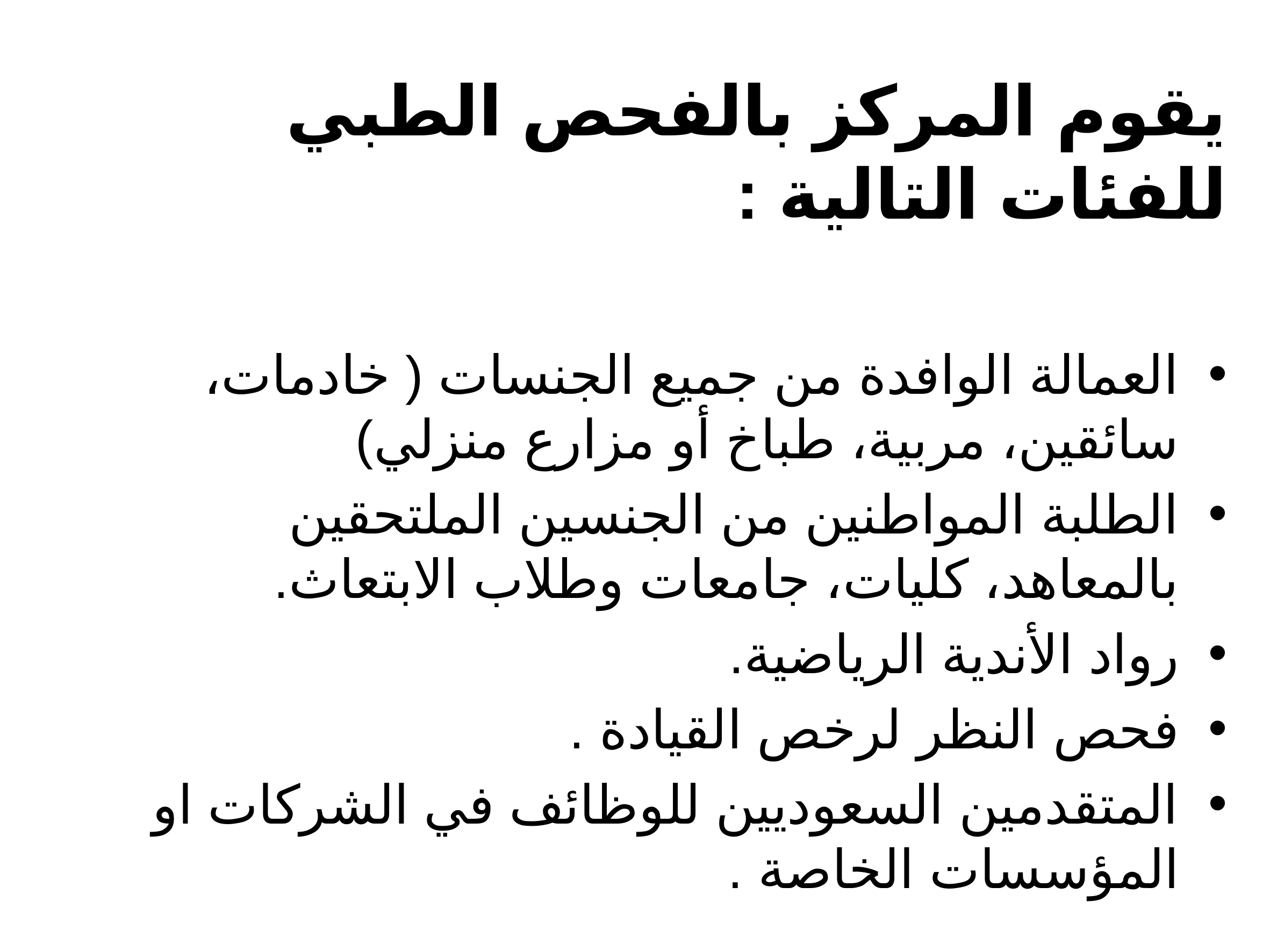

يقوم المركز بالفحص الطبي للفئات التالية :

العمالة الوافدة من جميع الجنسات ( خادمات، سائقين، مربية، طباخ أو مزارع منزلي)
الطلبة المواطنين من الجنسين الملتحقين بالمعاهد، كليات، جامعات وطلاب الابتعاث.
رواد الأندية الرياضية.
فحص النظر لرخص القيادة .
المتقدمين السعوديين للوظائف في الشركات او المؤسسات الخاصة .